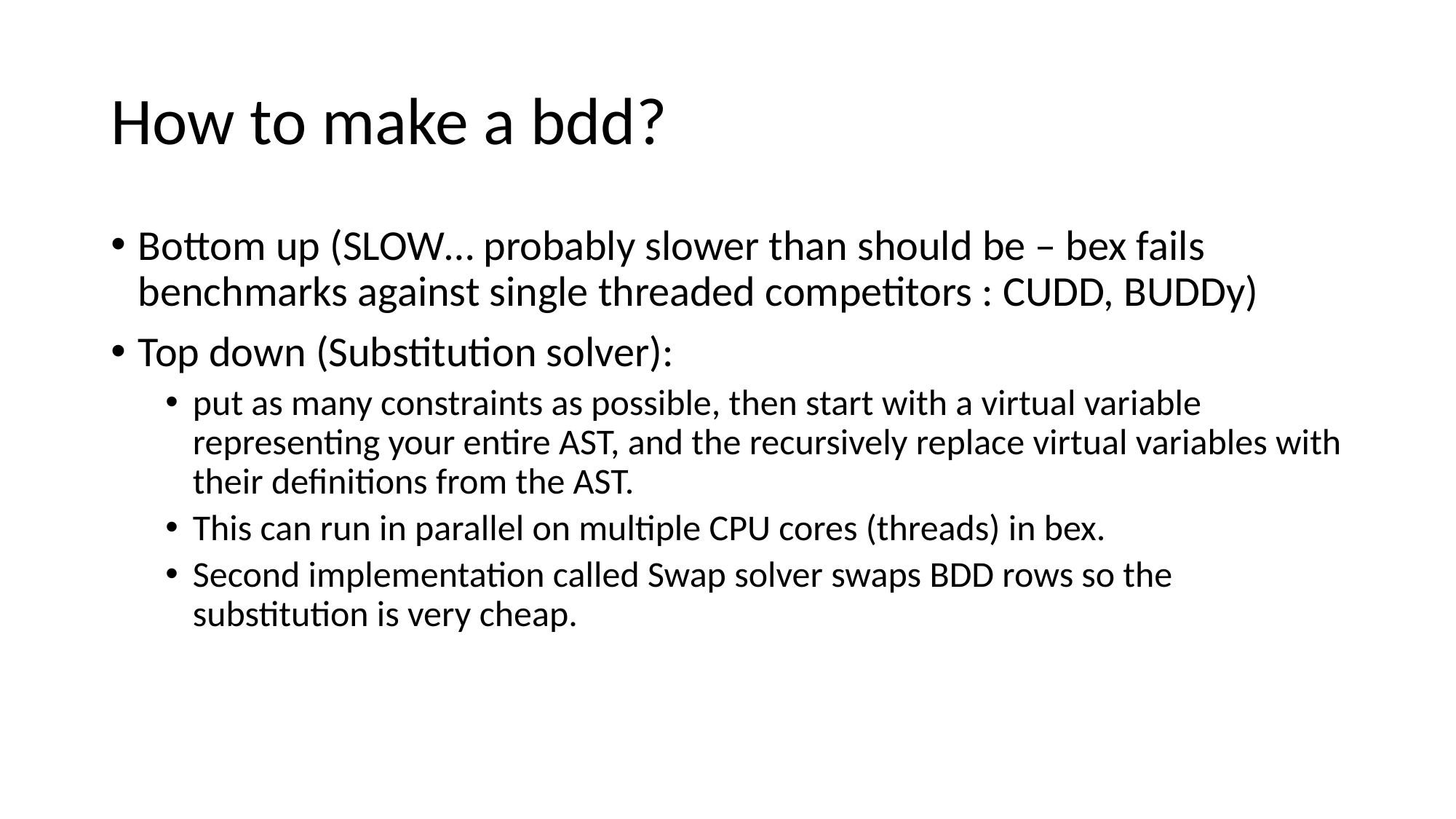

# How to make a bdd?
Bottom up (SLOW… probably slower than should be – bex fails benchmarks against single threaded competitors : CUDD, BUDDy)
Top down (Substitution solver):
put as many constraints as possible, then start with a virtual variable representing your entire AST, and the recursively replace virtual variables with their definitions from the AST.
This can run in parallel on multiple CPU cores (threads) in bex.
Second implementation called Swap solver swaps BDD rows so the substitution is very cheap.